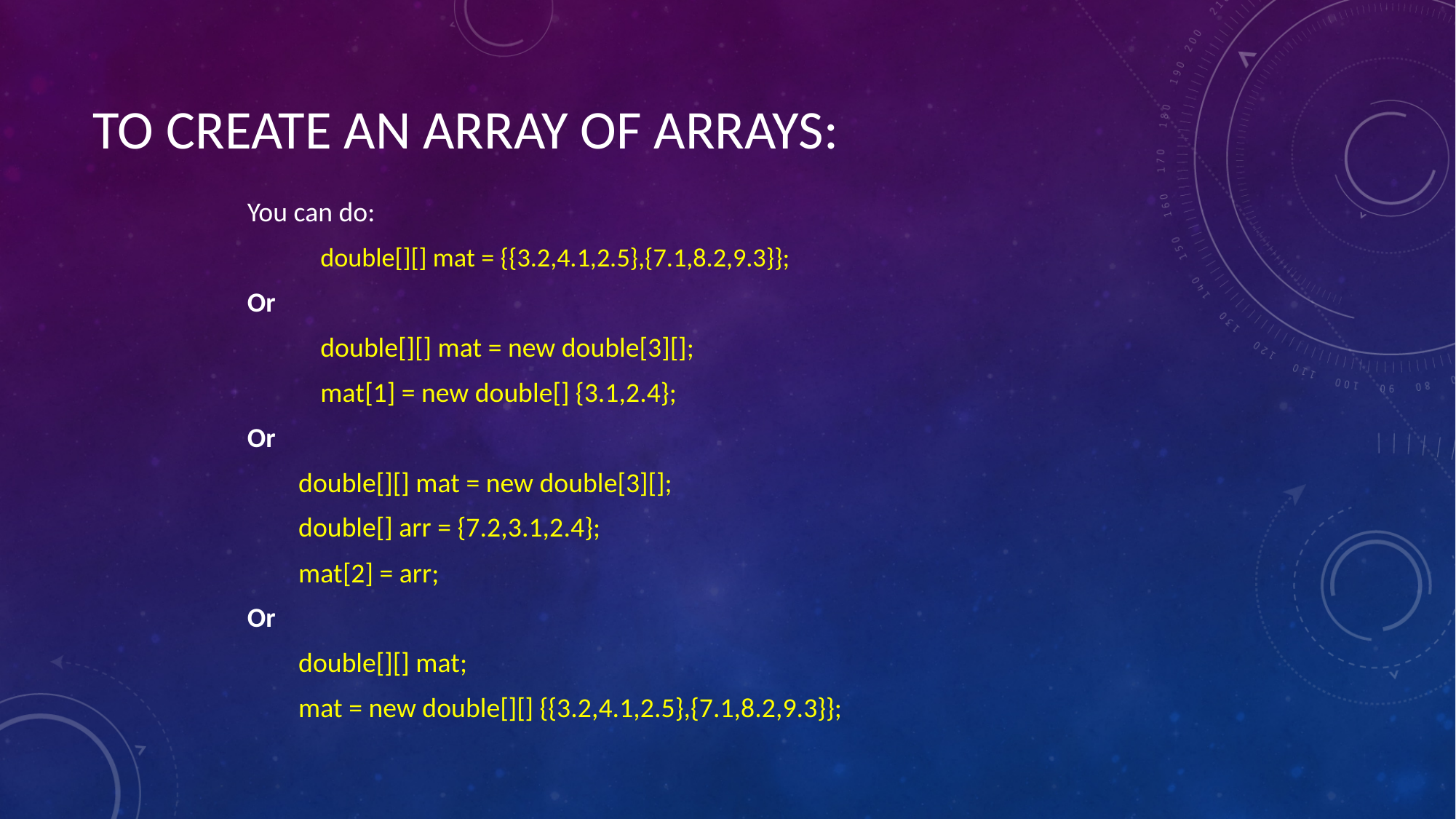

# To create an array of arrays:
You can do:
	double[][] mat = {{3.2,4.1,2.5},{7.1,8.2,9.3}};
Or
	double[][] mat = new double[3][];
	mat[1] = new double[] {3.1,2.4};
Or
double[][] mat = new double[3][];
double[] arr = {7.2,3.1,2.4};
mat[2] = arr;
Or
double[][] mat;
mat = new double[][] {{3.2,4.1,2.5},{7.1,8.2,9.3}};